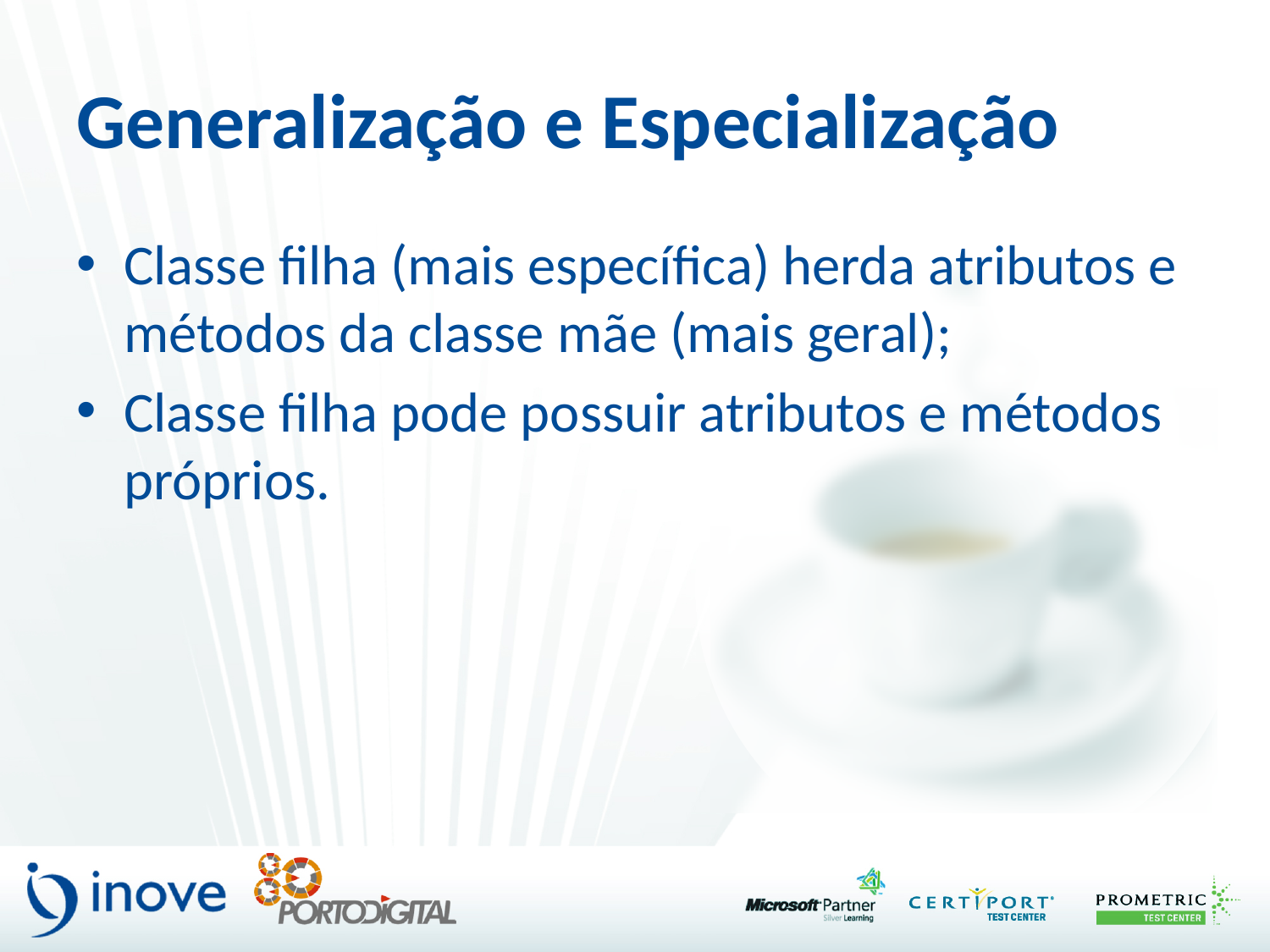

# Generalização e Especialização
Classe filha (mais específica) herda atributos e métodos da classe mãe (mais geral);
Classe filha pode possuir atributos e métodos próprios.